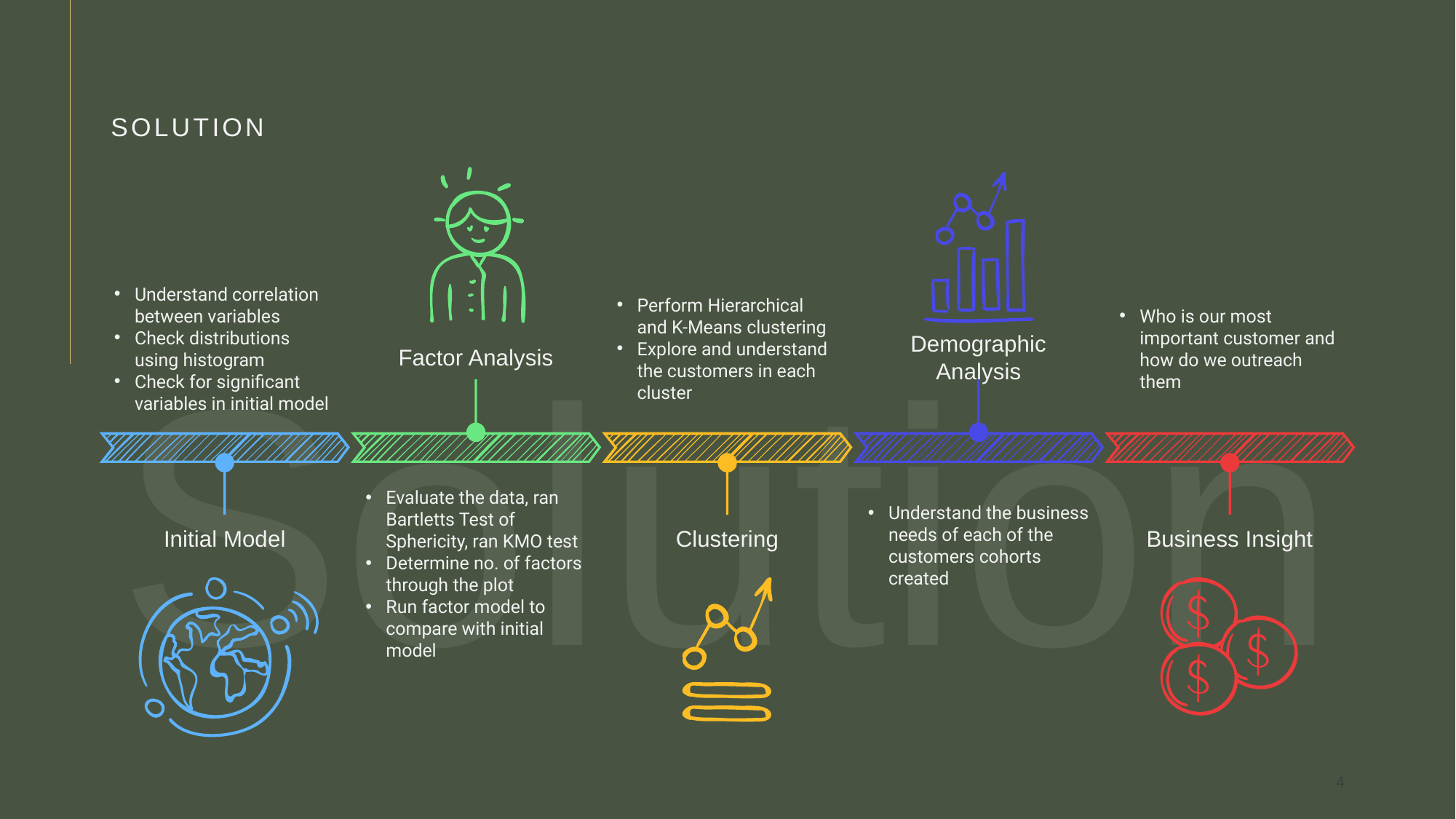

# SOLUTION

Factor Analysis

Evaluate the data, ran Bartletts Test of Sphericity, ran KMO test
Determine no. of factors through the plot
Run factor model to compare with initial model

Demographic Analysis

Understand the business needs of each of the customers cohorts created
Understand correlation between variables
Check distributions using histogram
Check for significant variables in initial model

Initial Model

Perform Hierarchical and K-Means clustering
Explore and understand the customers in each cluster

Clustering

Who is our most important customer and how do we outreach them

Business Insight

Solution
4